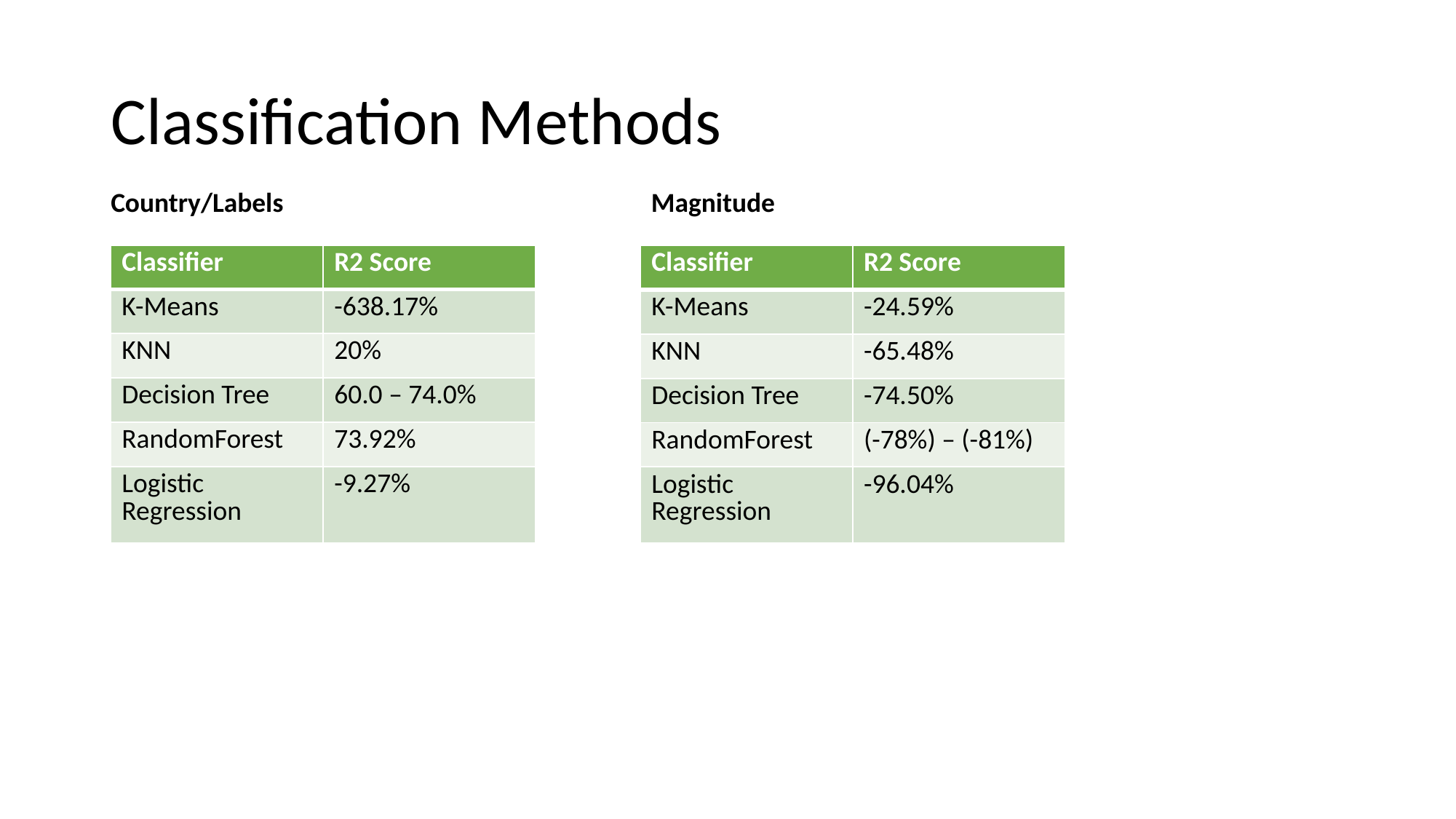

# Classification Methods
Country/Labels
Magnitude
| Classifier | R2 Score |
| --- | --- |
| K-Means | -638.17% |
| KNN | 20% |
| Decision Tree | 60.0 – 74.0% |
| RandomForest | 73.92% |
| Logistic Regression | -9.27% |
| Classifier | R2 Score |
| --- | --- |
| K-Means | -24.59% |
| KNN | -65.48% |
| Decision Tree | -74.50% |
| RandomForest | (-78%) – (-81%) |
| Logistic Regression | -96.04% |